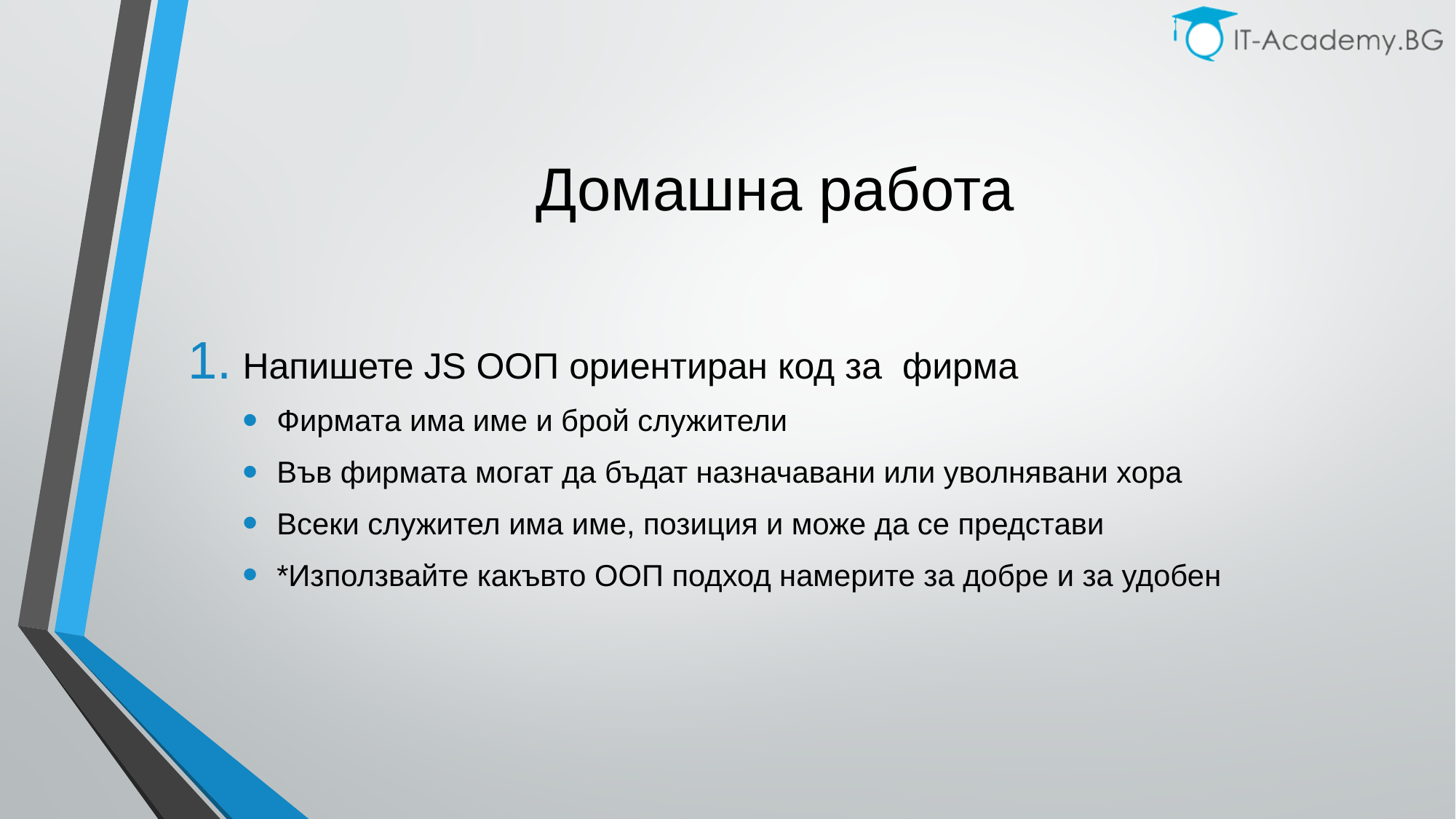

# Домашна работа
Напишете JS ООП ориентиран код за  фирма
Фирмата има име и брой служители
Във фирмата могат да бъдат назначавани или уволнявани хора
Всеки служител има име, позиция и може да се представи
*Използвайте какъвто ООП подход намерите за добре и за удобен